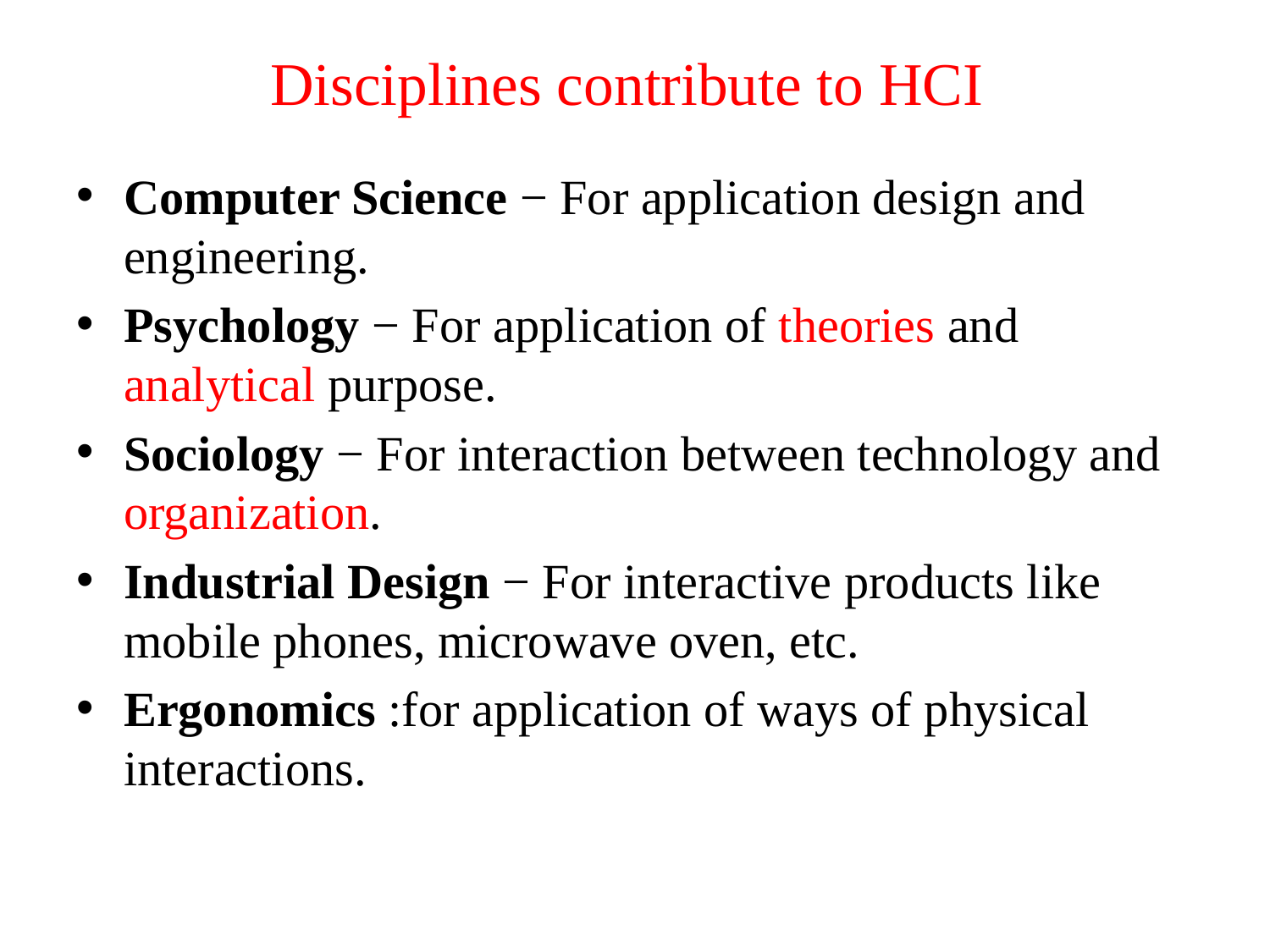

# Disciplines contribute to HCI
Computer Science − For application design and engineering.
Psychology − For application of theories and analytical purpose.
Sociology − For interaction between technology and organization.
Industrial Design − For interactive products like mobile phones, microwave oven, etc.
Ergonomics :for application of ways of physical interactions.